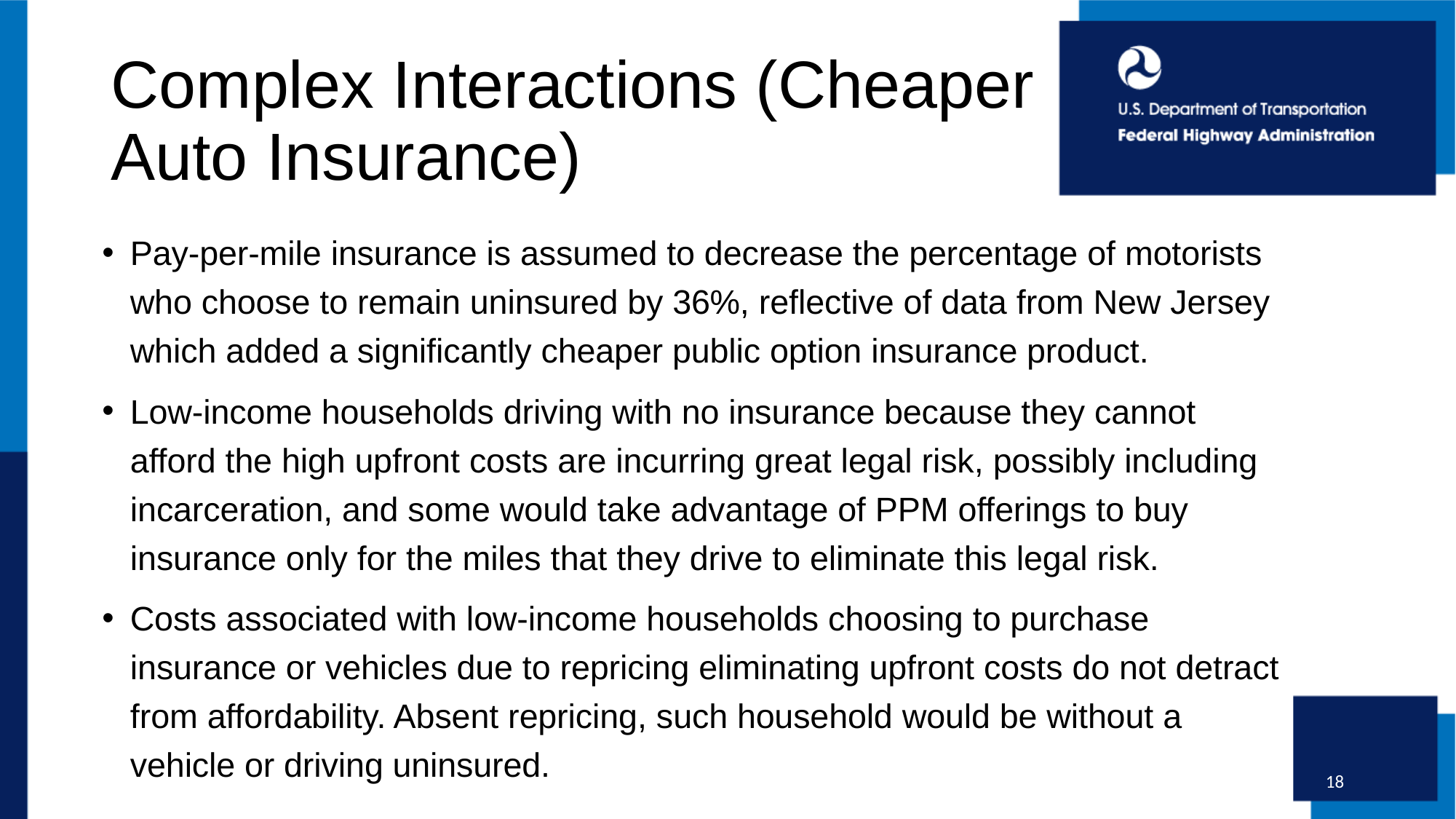

# Complex Interactions (Cheaper Auto Insurance)
Pay-per-mile insurance is assumed to decrease the percentage of motorists who choose to remain uninsured by 36%, reflective of data from New Jersey which added a significantly cheaper public option insurance product.
Low-income households driving with no insurance because they cannot afford the high upfront costs are incurring great legal risk, possibly including incarceration, and some would take advantage of PPM offerings to buy insurance only for the miles that they drive to eliminate this legal risk.
Costs associated with low-income households choosing to purchase insurance or vehicles due to repricing eliminating upfront costs do not detract from affordability. Absent repricing, such household would be without a vehicle or driving uninsured.

18